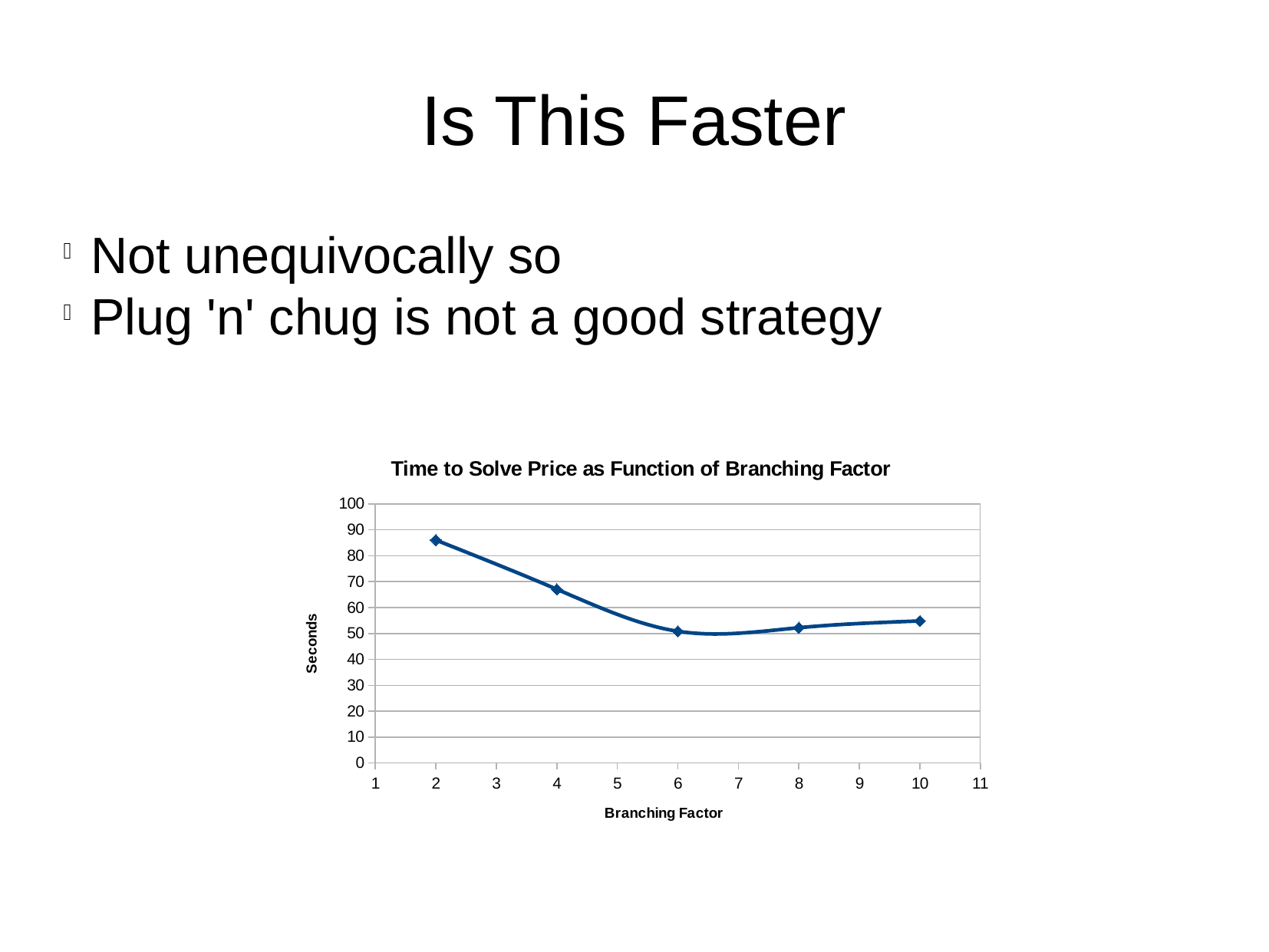

Is This Faster
Not unequivocally so
Plug 'n' chug is not a good strategy

### Chart: Time to Solve Price as Function of Branching Factor

| Category | Seconds per Price |
|---|---|
| 1 | 86.036395 |
| 2 | 67.039308 |
| 3 | 50.8351224 |
| 4 | 52.2144568 |
| 5 | 54.80986 |